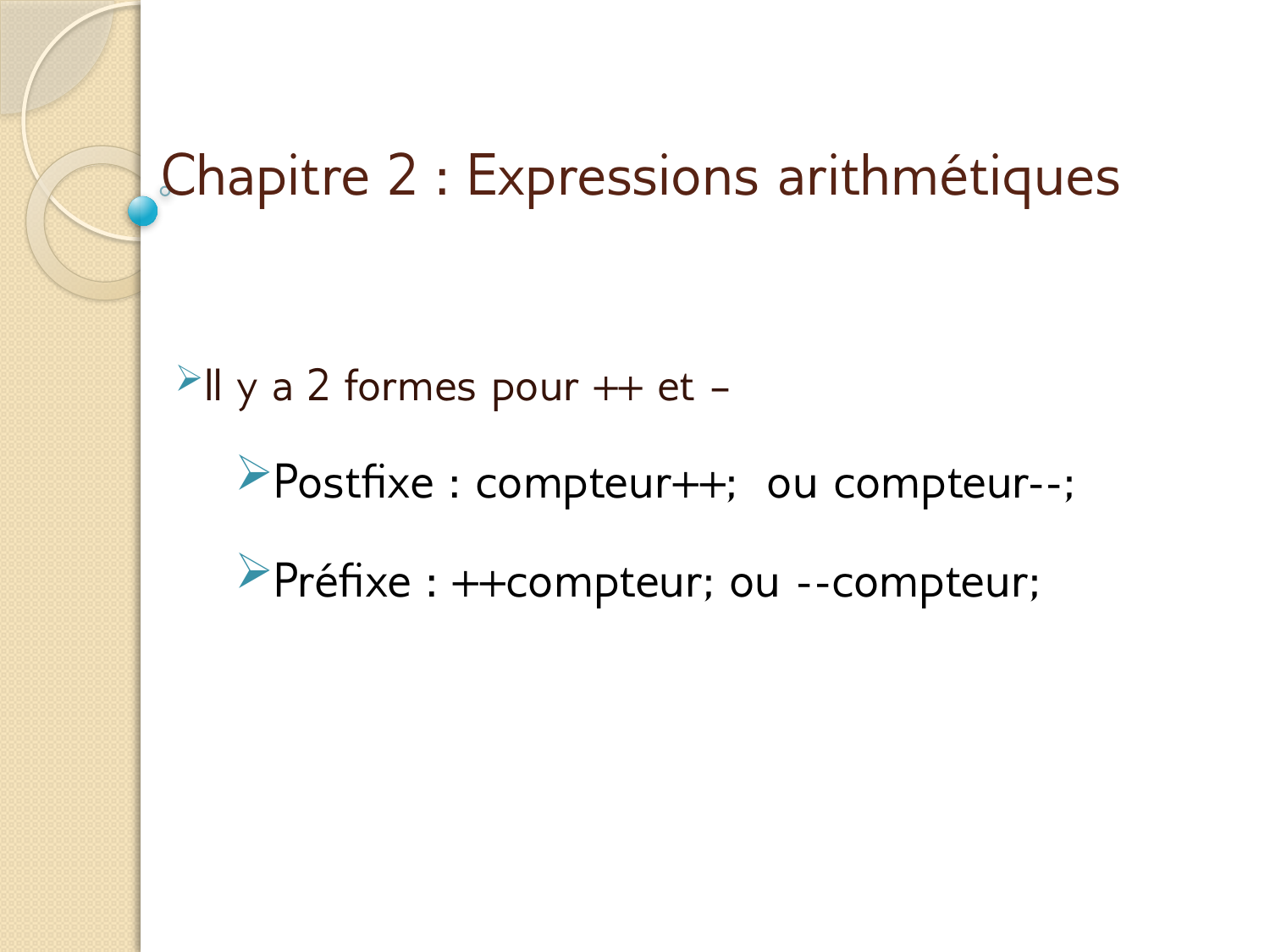

# Chapitre 2 : Expressions arithmétiques
Il y a 2 formes pour ++ et –
Postfixe : compteur++;  ou compteur--;
Préfixe : ++compteur; ou --compteur;